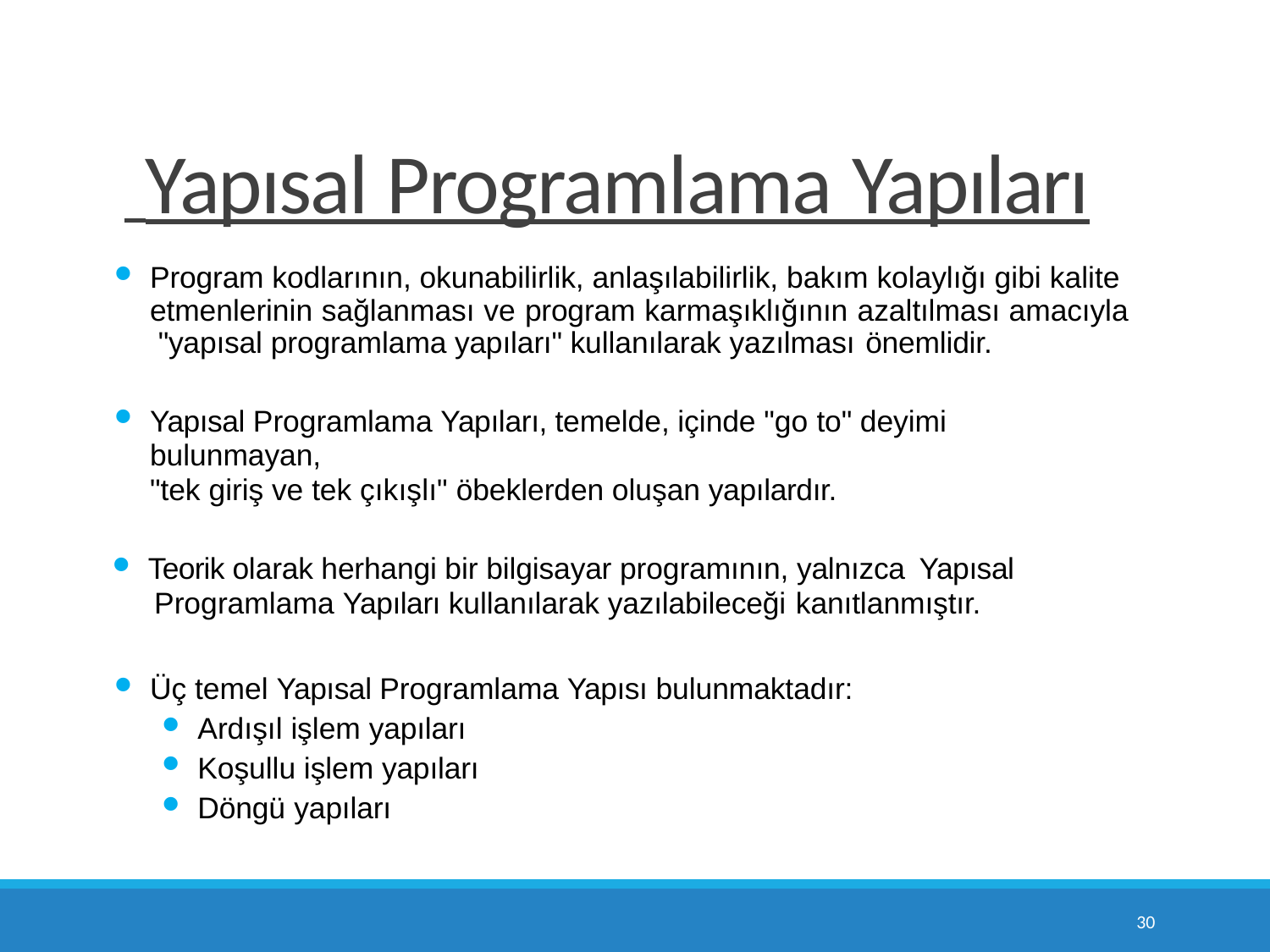

# Yapısal Programlama Yapıları
Program kodlarının, okunabilirlik, anlaşılabilirlik, bakım kolaylığı gibi kalite  etmenlerinin sağlanması ve program karmaşıklığının azaltılması amacıyla  "yapısal programlama yapıları" kullanılarak yazılması önemlidir.

Yapısal Programlama Yapıları, temelde, içinde "go to" deyimi bulunmayan,
"tek giriş ve tek çıkışlı" öbeklerden oluşan yapılardır.

Teorik olarak herhangi bir bilgisayar programının, yalnızca Yapısal
Programlama Yapıları kullanılarak yazılabileceği kanıtlanmıştır.

Üç temel Yapısal Programlama Yapısı bulunmaktadır:
Ardışıl işlem yapıları
Koşullu işlem yapıları
Döngü yapıları
30